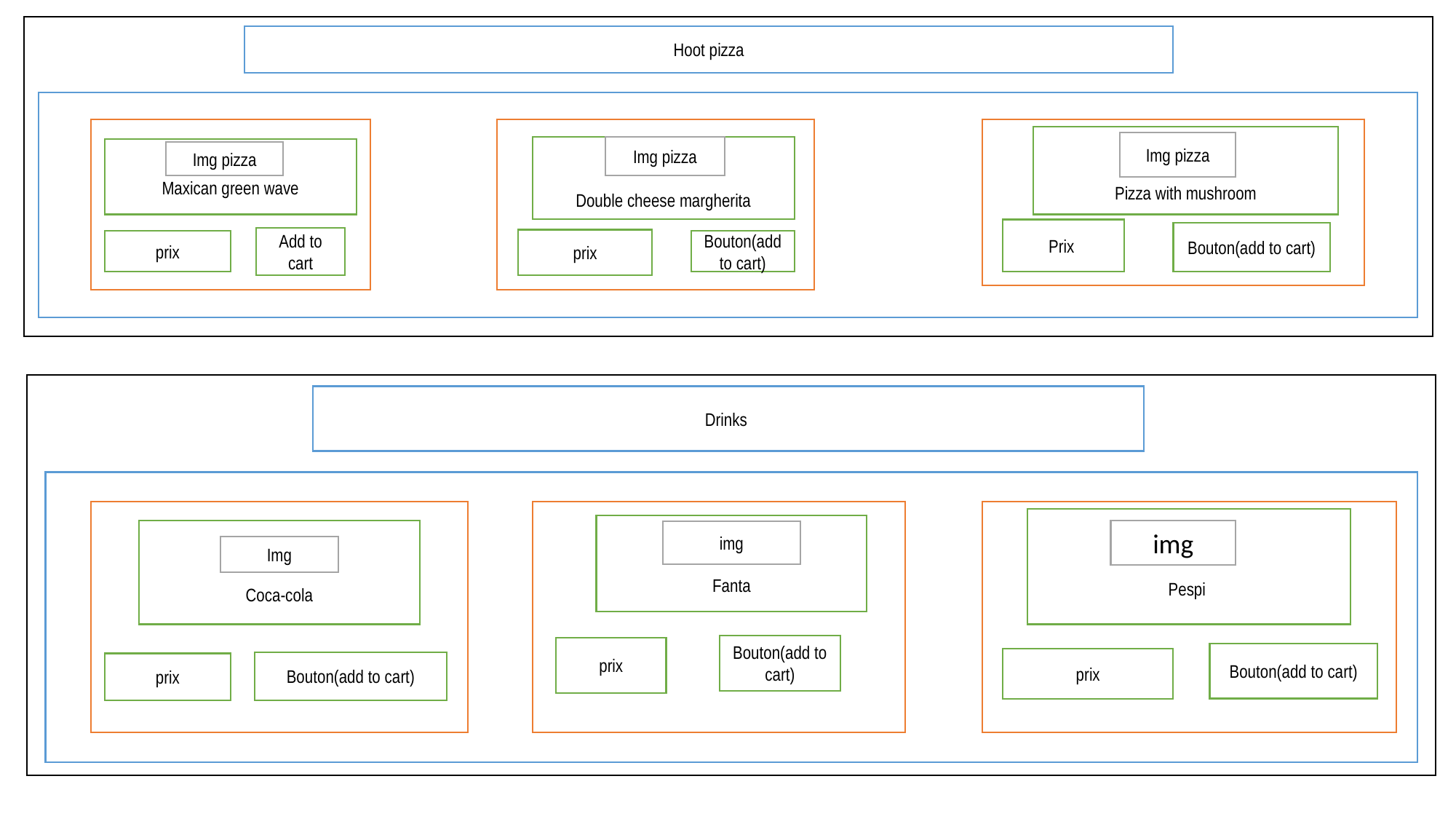

Hoot pizza

Pizza with mushroom
Img pizza
Img pizza

Double cheese margherita

Maxican green wave
Img pizza
Prix
Bouton(add to cart)
Add to cart
prix
prix
Bouton(add to cart)

Drinks

Pespi

Fanta

Coca-cola
img
img
Img
Bouton(add to cart)
prix
Bouton(add to cart)
prix
Bouton(add to cart)
prix